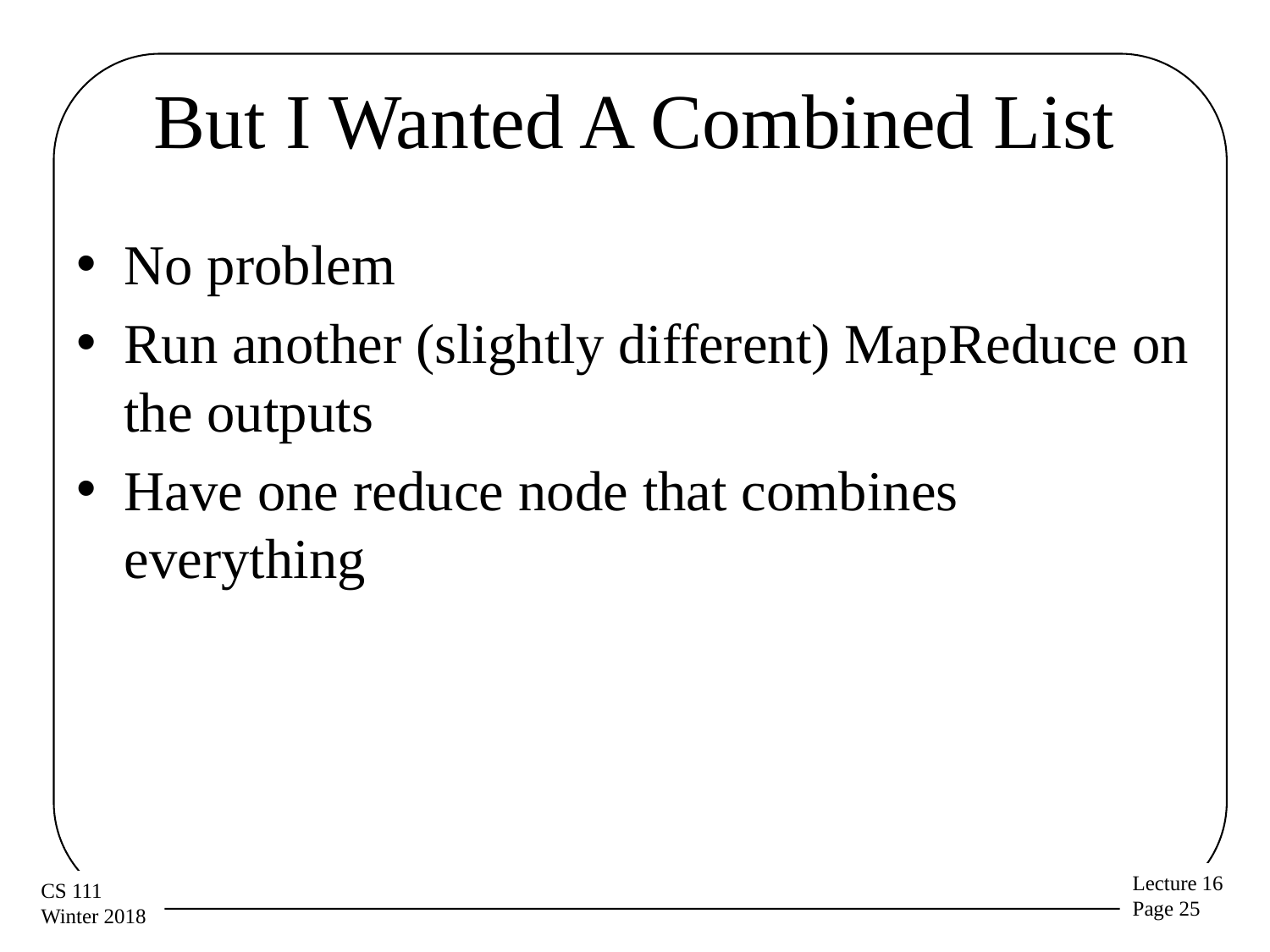

# But I Wanted A Combined List
No problem
Run another (slightly different) MapReduce on the outputs
Have one reduce node that combines everything